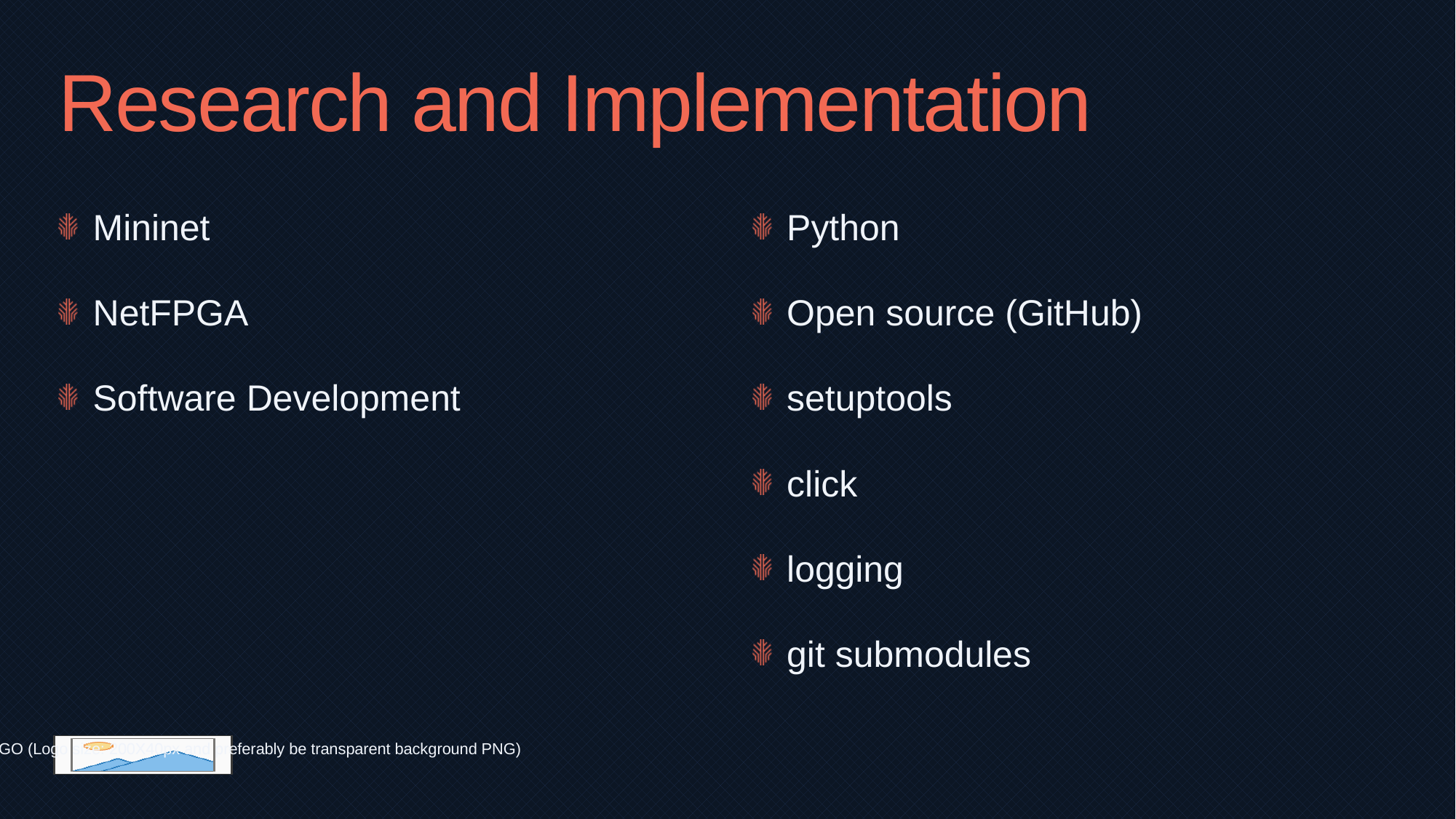

# Research and Implementation
Python
Open source (GitHub)
setuptools
click
logging
git submodules

Mininet
NetFPGA
Software Development